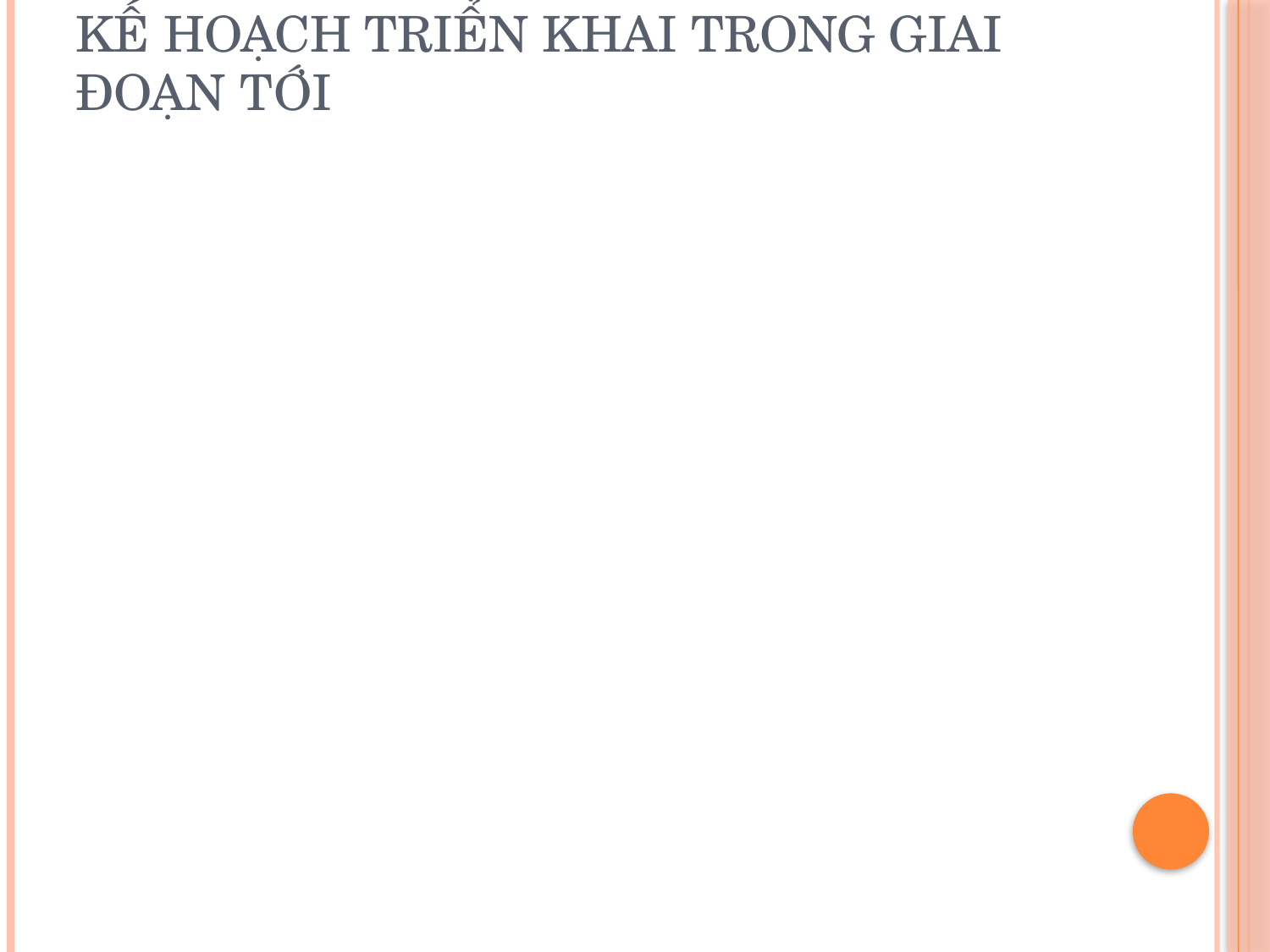

# Kế hoạch triển khai trong giai đoạn tới